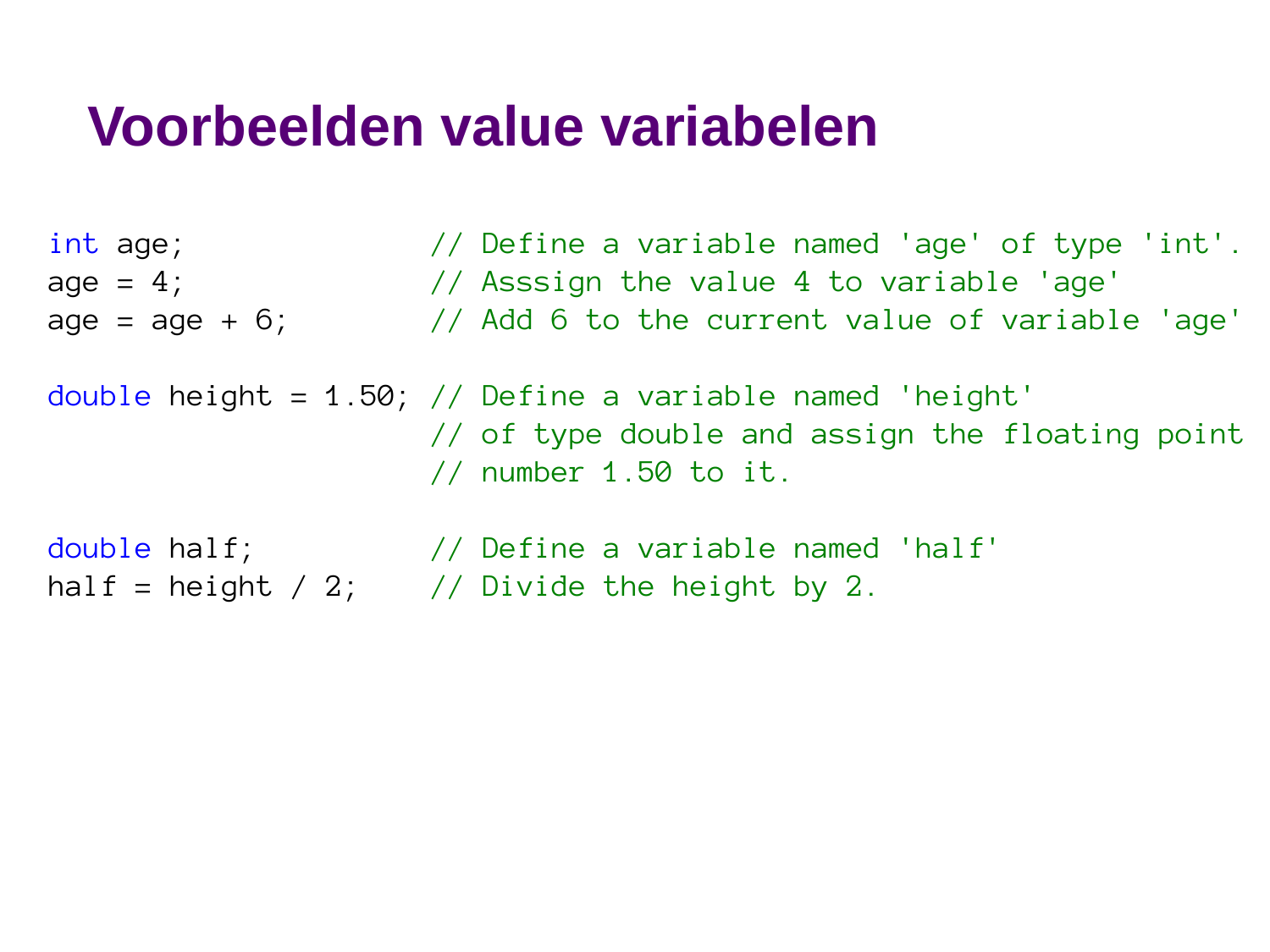

# Voorbeelden value variabelen
int age;              // Define a variable named 'age' of type 'int'.
age = 4;              // Asssign the value 4 to variable 'age'
age = age + 6;        // Add 6 to the current value of variable 'age'

double height = 1.50; // Define a variable named 'height'
                      // of type double and assign the floating point
                      // number 1.50 to it.

double half;          // Define a variable named 'half'
half = height / 2;    // Divide the height by 2.